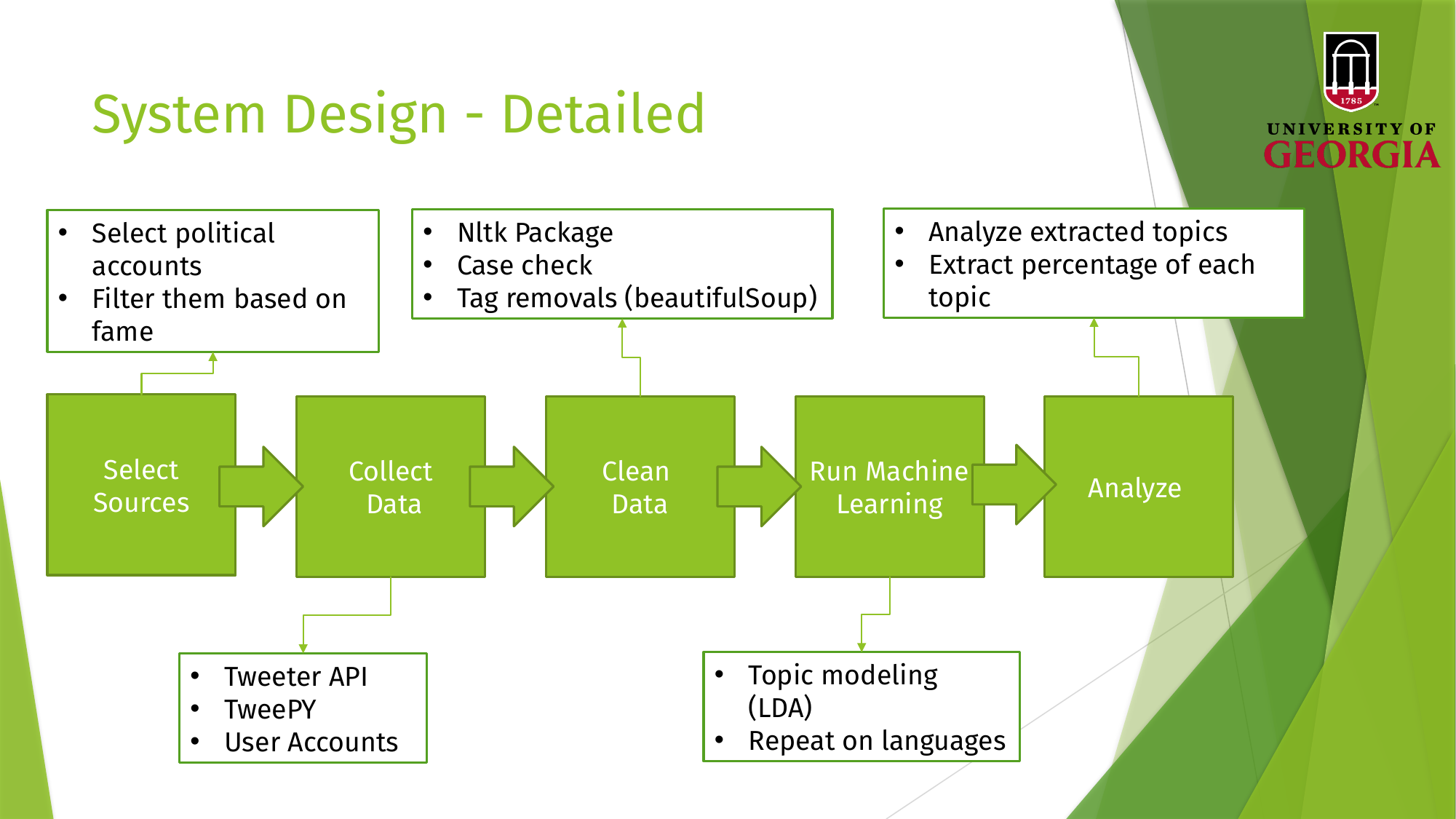

# System Design - Detailed
Analyze extracted topics
Extract percentage of each topic
Nltk Package
Case check
Tag removals (beautifulSoup)
Select political accounts
Filter them based on fame
Select Sources
Run Machine Learning
Analyze
Collect
 Data
Clean
Data

Topic modeling (LDA)
Repeat on languages
Tweeter API
TweePY
User Accounts